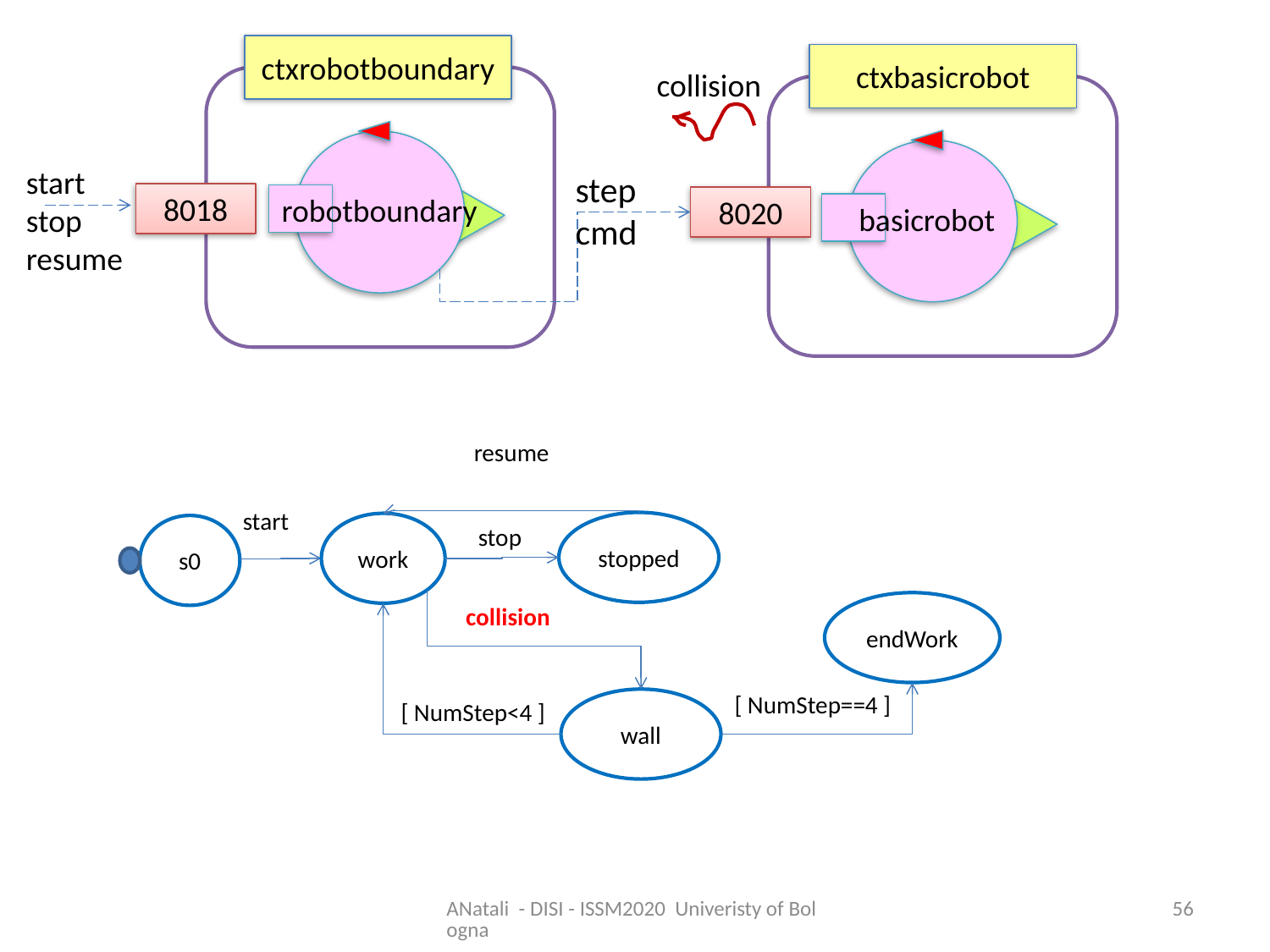

ctxrobotboundary
ctxbasicrobot
collision

robotboundary

basicrobot
start
stop
resume
step
cmd
8018
8020
resume
start
stopped
work
stop
s0

endWork
collision
[ NumStep==4 ]
wall
[ NumStep<4 ]
ANatali  - DISI - ISSM2020  Univeristy of Bologna
56